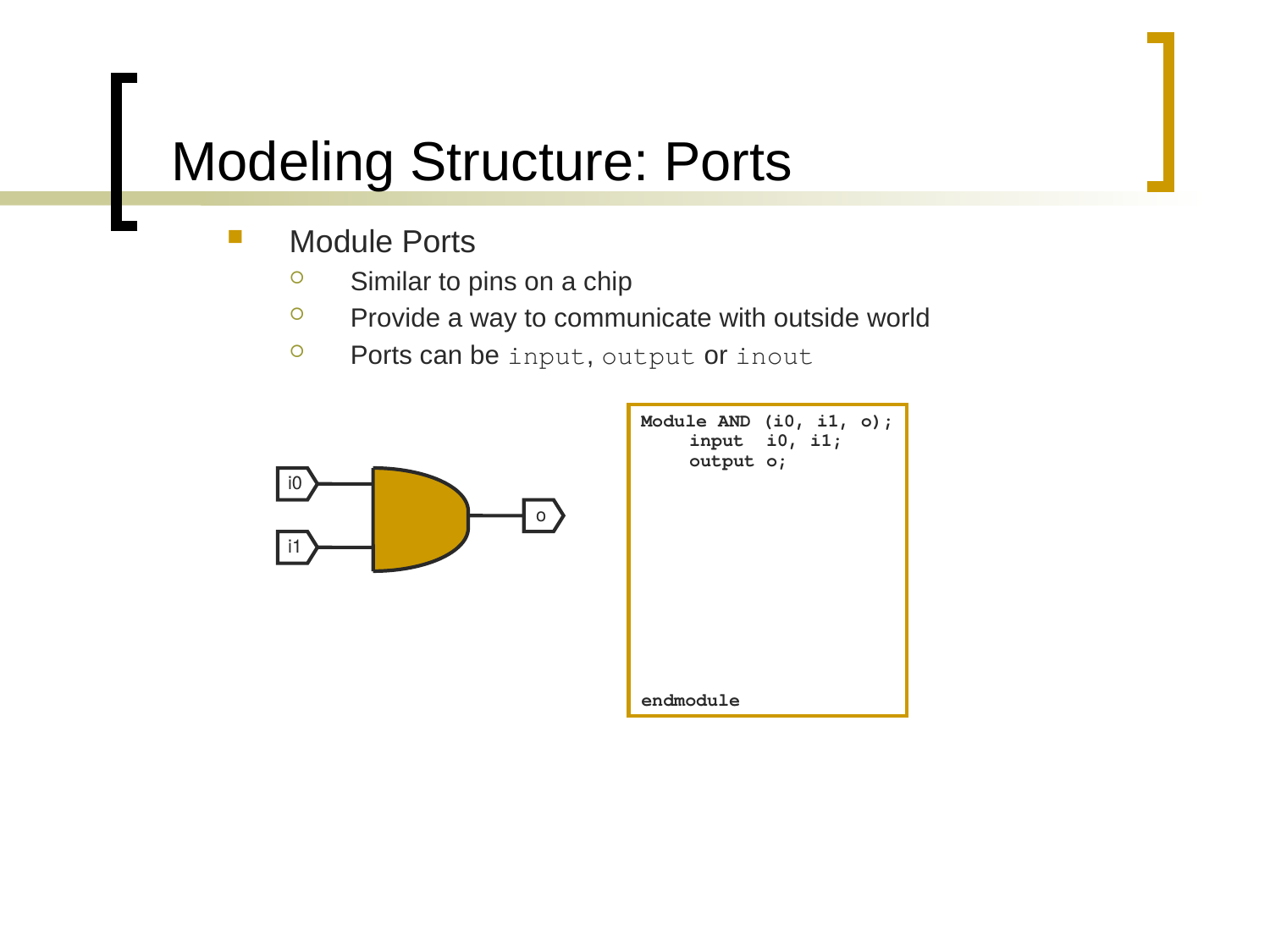

# Modeling Structure: Ports
Module Ports
Similar to pins on a chip
Provide a way to communicate with outside world
Ports can be input, output or inout
Module AND (i0, i1, o);
	input  i0, i1;
	output o;

endmodule
i0

o

i1